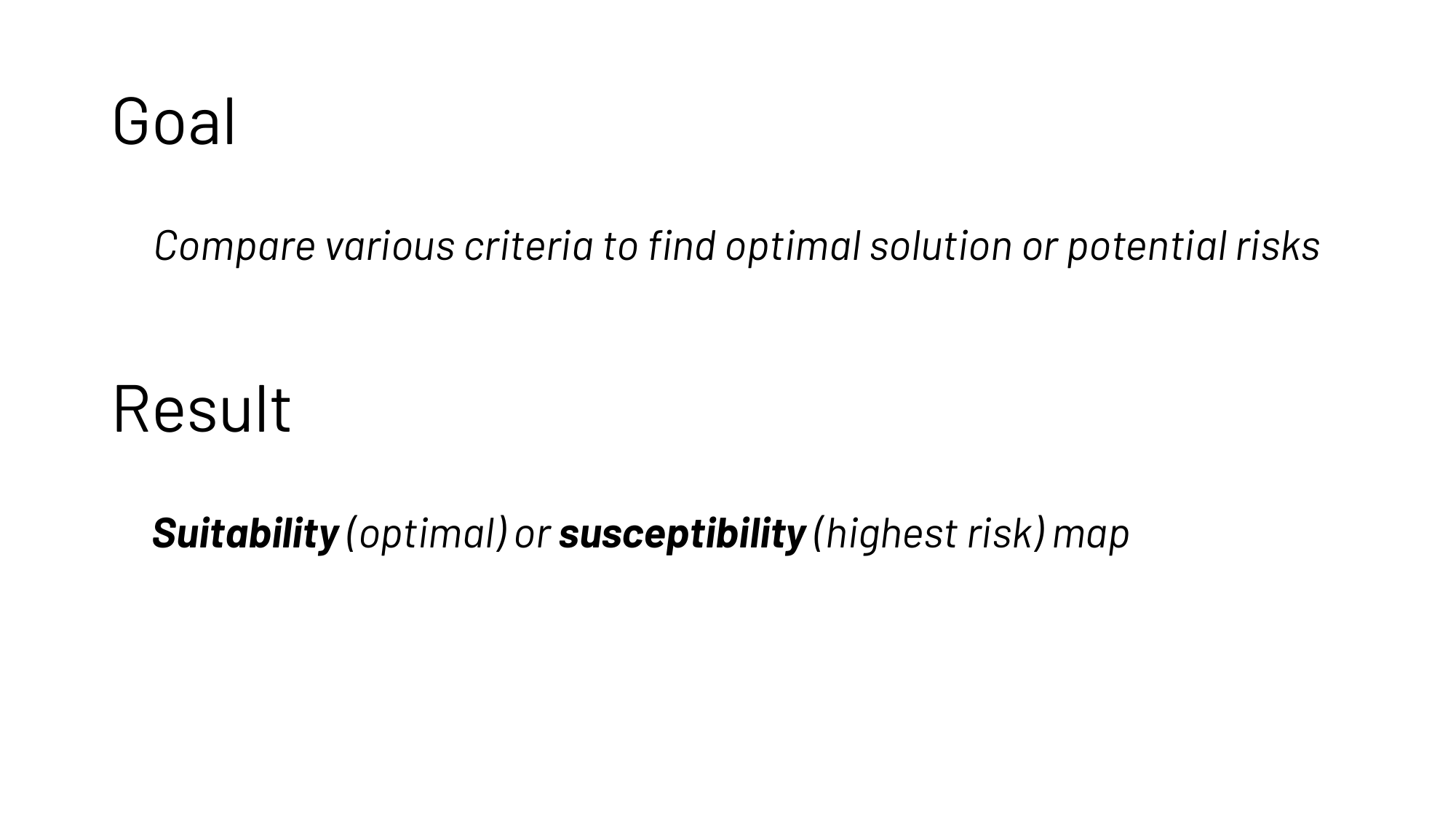

# Goal
 Compare various criteria to find optimal solution or potential risks
Result
 Suitability (optimal) or susceptibility (highest risk) map